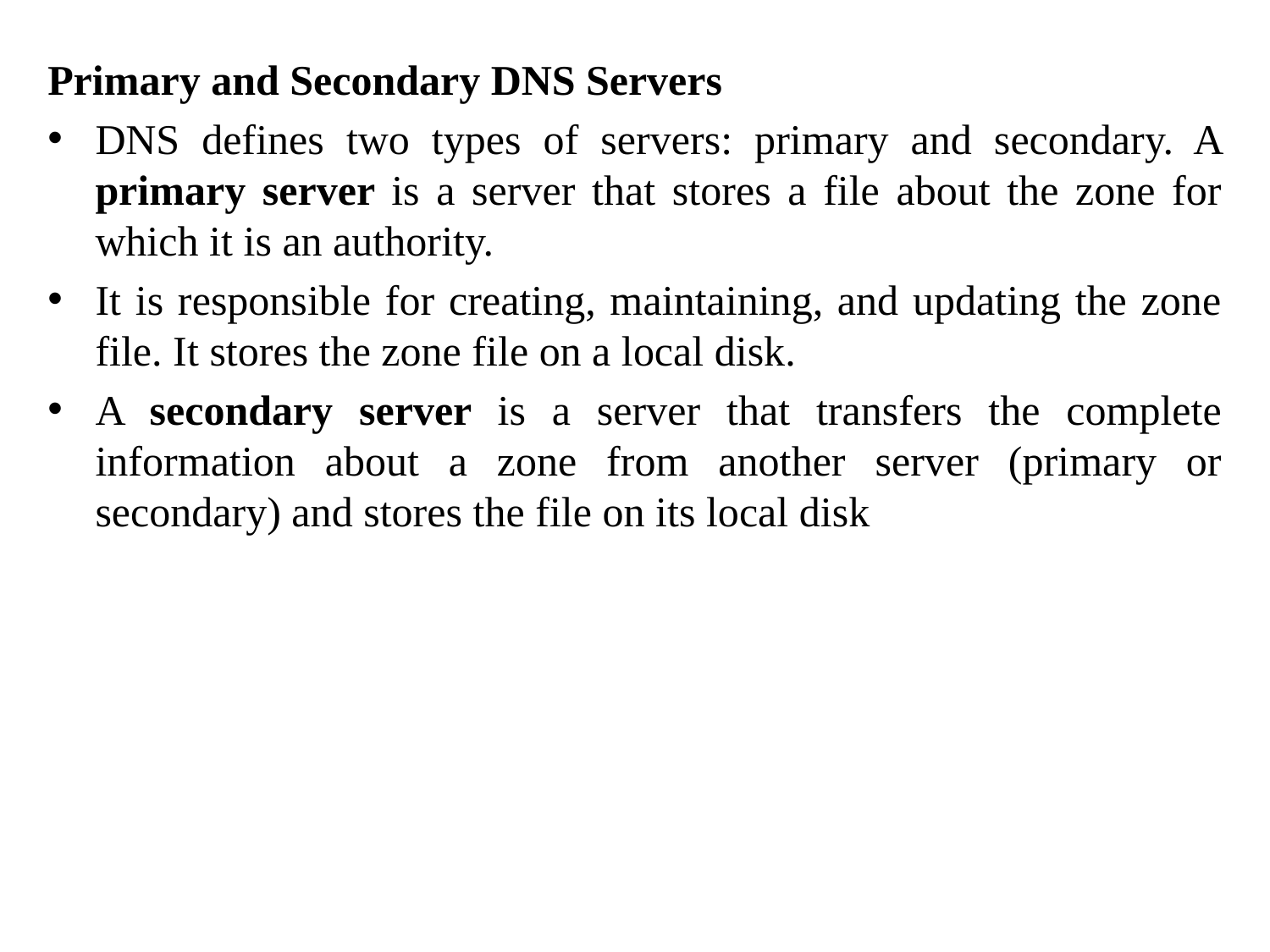

Primary and Secondary DNS Servers
DNS defines two types of servers: primary and secondary. A primary server is a server that stores a file about the zone for which it is an authority.
It is responsible for creating, maintaining, and updating the zone file. It stores the zone file on a local disk.
A secondary server is a server that transfers the complete information about a zone from another server (primary or secondary) and stores the file on its local disk